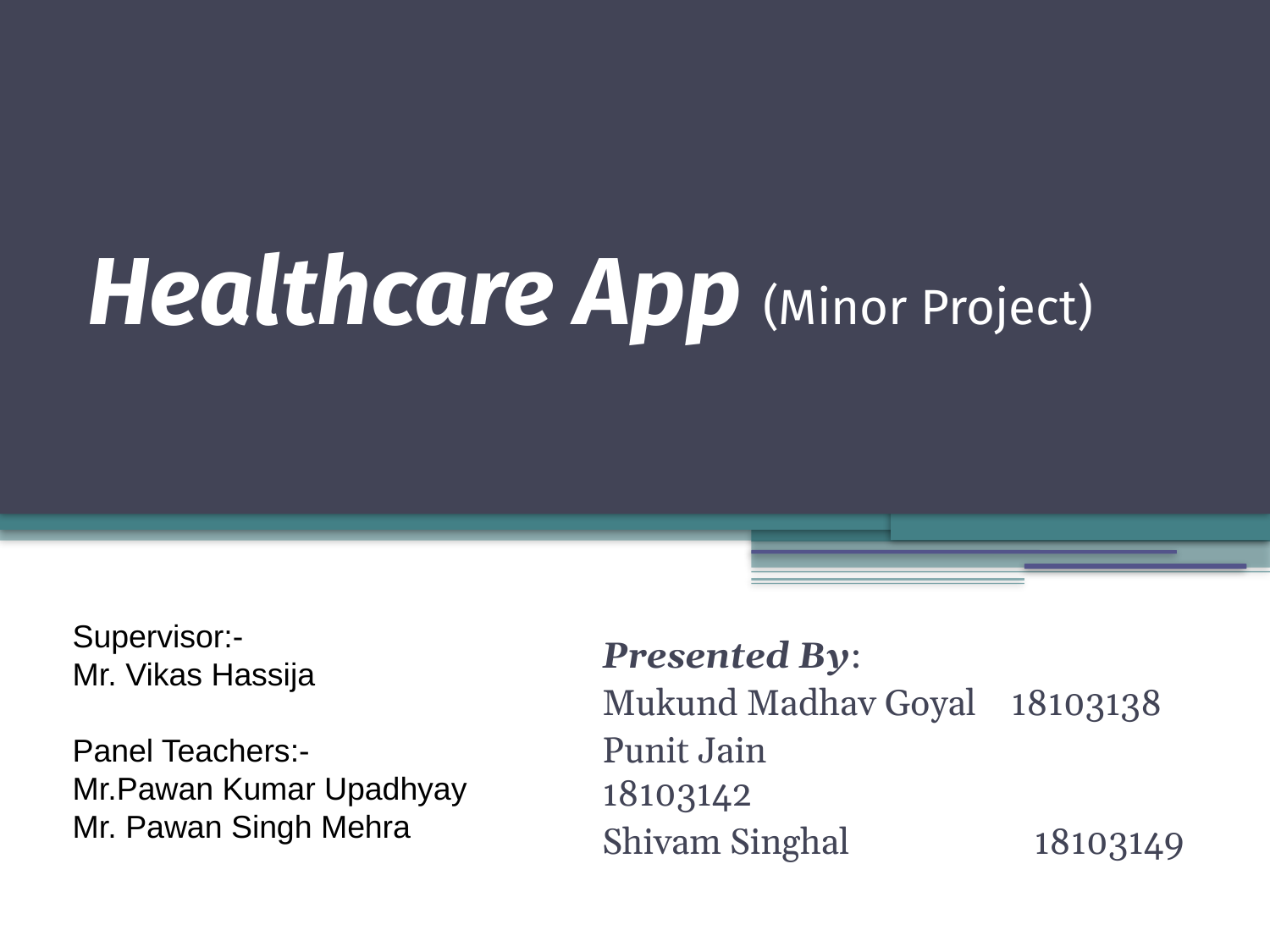

Healthcare App (Minor Project)
Supervisor:-
Mr. Vikas Hassija

Panel Teachers:-
Mr.Pawan Kumar Upadhyay
Mr. Pawan Singh Mehra
Presented By:
Mukund Madhav Goyal    18103138
Punit Jain 	 	        				         18103142
Shivam Singhal              	18103149